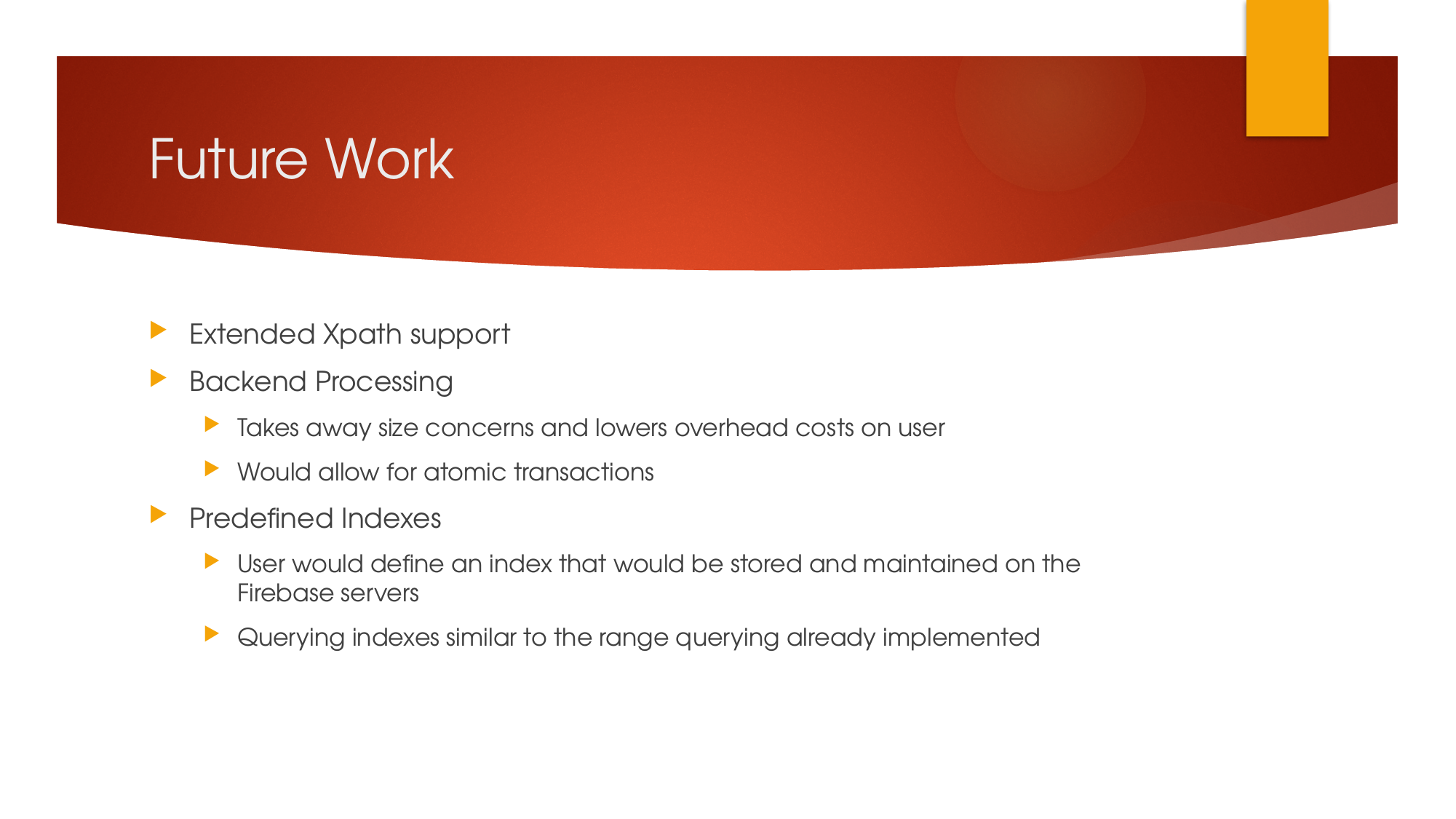

# Future Work
Extended Xpath support
Backend Processing
Takes away size concerns and lowers overhead costs on user
Would allow for atomic transactions
Predefined Indexes
User would define an index that would be stored and maintained on the Firebase servers
Querying indexes similar to the range querying already implemented